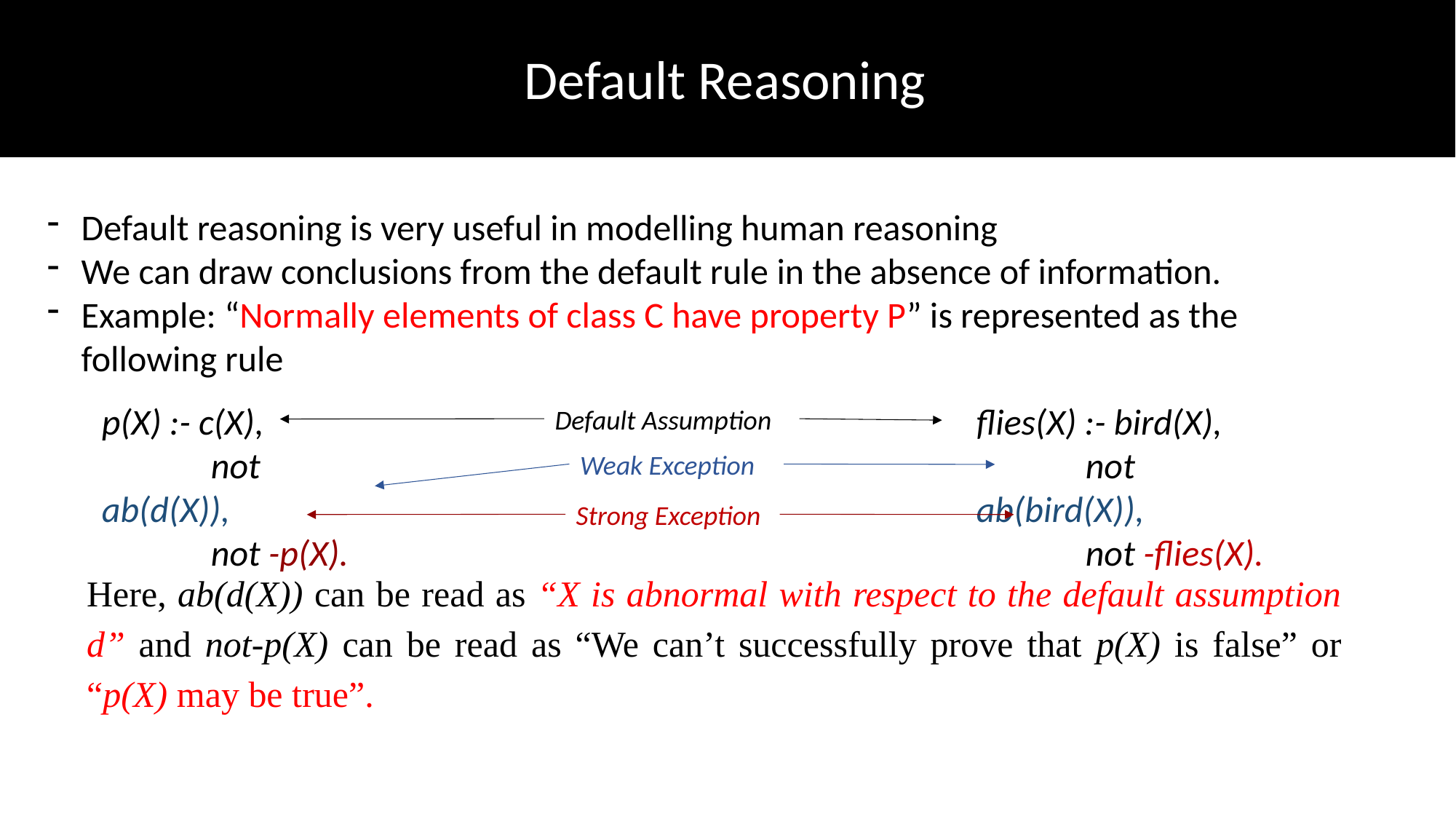

Default Reasoning
Default reasoning is very useful in modelling human reasoning
We can draw conclusions from the default rule in the absence of information.
Example: “Normally elements of class C have property P” is represented as the following rule
flies(X) :- bird(X),
	not ab(bird(X)),
	not -flies(X).
p(X) :- c(X),
	not ab(d(X)),
	not -p(X).
Default Assumption
Weak Exception
Strong Exception
Here, ab(d(X)) can be read as “X is abnormal with respect to the default assumption d” and not-p(X) can be read as “We can’t successfully prove that p(X) is false” or “p(X) may be true”.